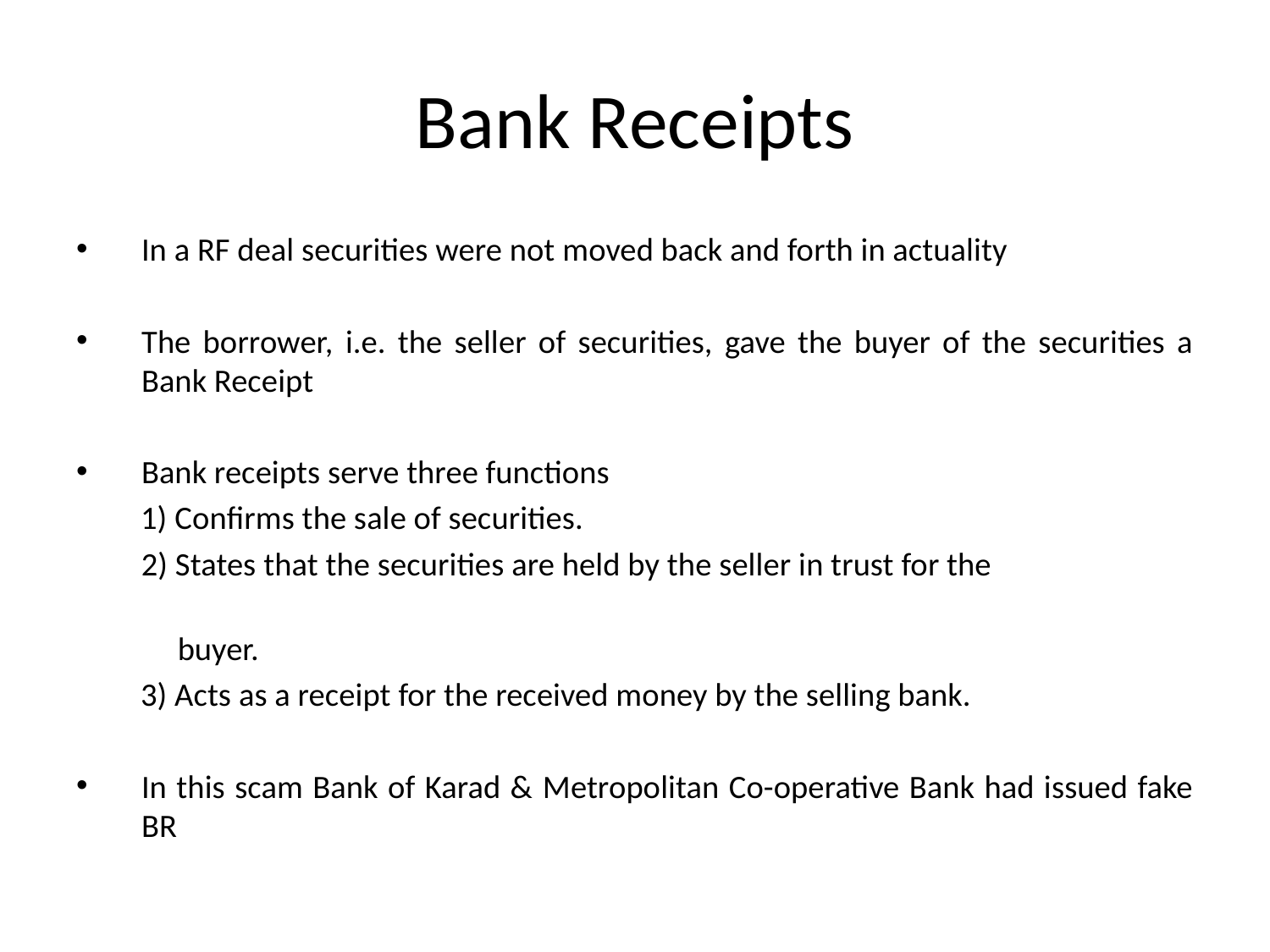

# Bank Receipts
In a RF deal securities were not moved back and forth in actuality

The borrower, i.e. the seller of securities, gave the buyer of the securities a Bank Receipt

Bank receipts serve three functions
       1) Confirms the sale of securities.
       2) States that the securities are held by the seller in trust for the
            buyer.
       3) Acts as a receipt for the received money by the selling bank.

In this scam Bank of Karad & Metropolitan Co-operative Bank had issued fake BR